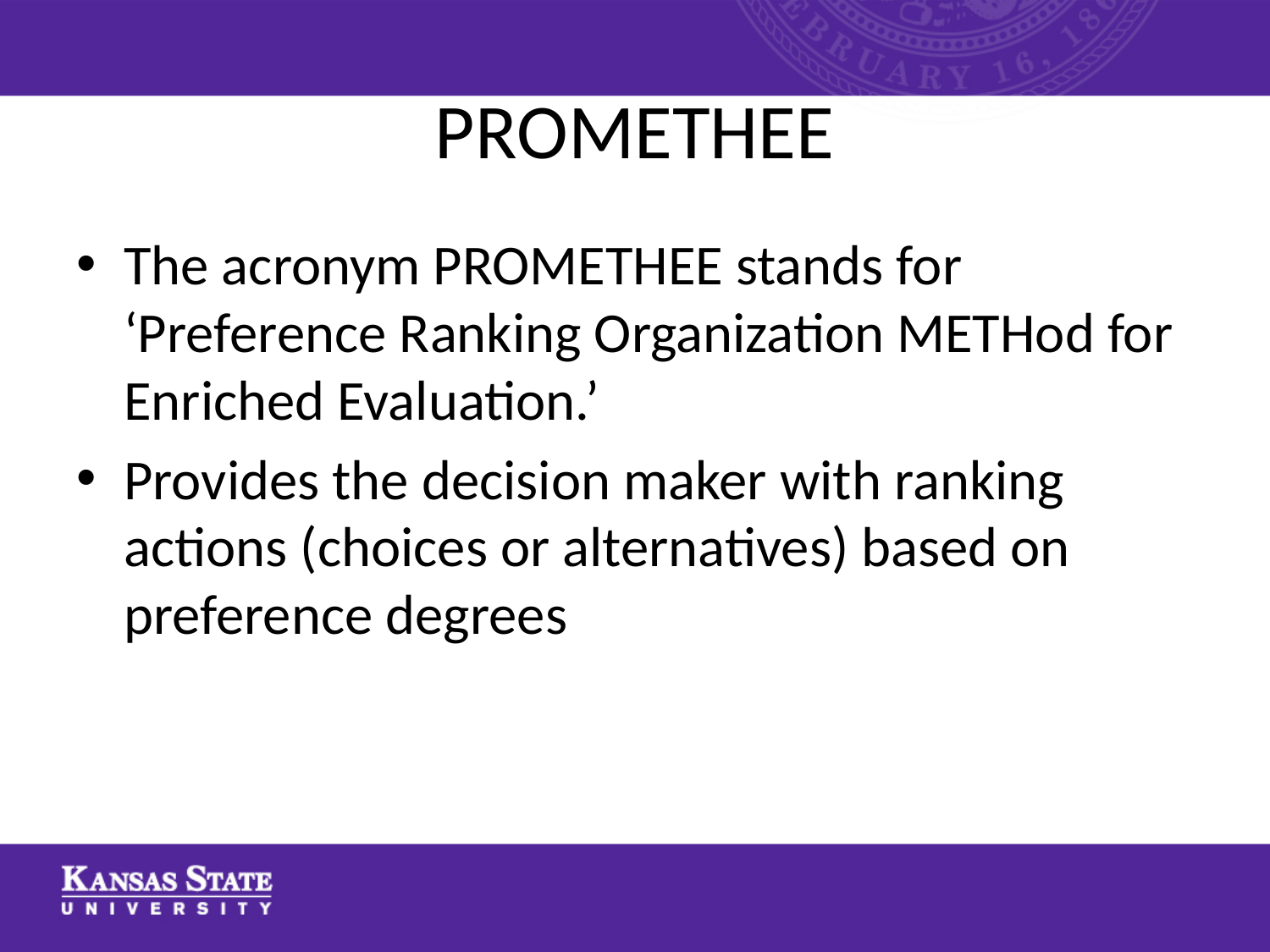

# PROMETHEE
The acronym PROMETHEE stands for ‘Preference Ranking Organization METHod for Enriched Evaluation.’
Provides the decision maker with ranking actions (choices or alternatives) based on preference degrees